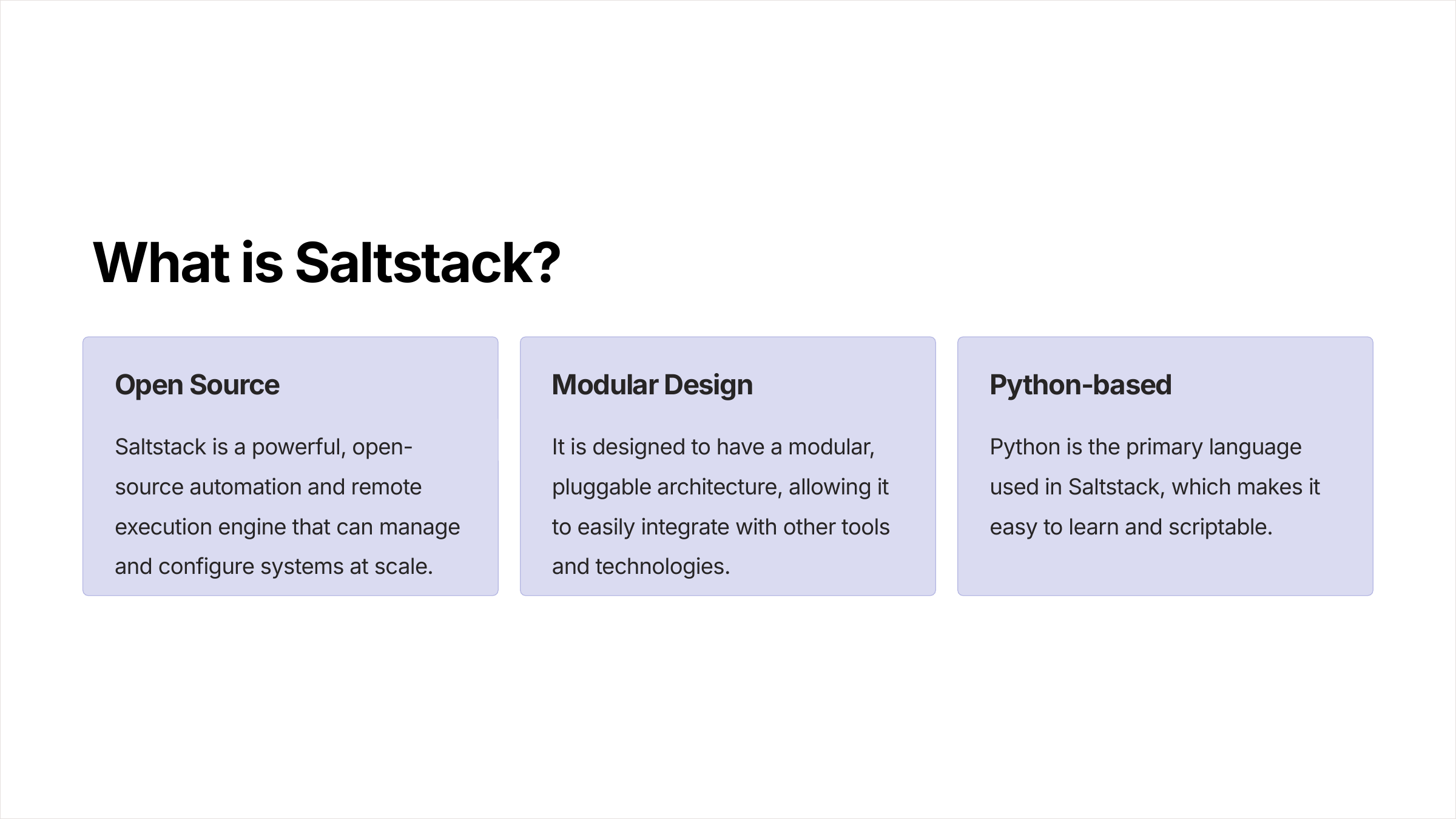

What is Saltstack?

Open Source
Modular Design
Python-based
Saltstack is a powerful, open-source automation and remote execution engine that can manage and configure systems at scale.
It is designed to have a modular, pluggable architecture, allowing it to easily integrate with other tools and technologies.
Python is the primary language used in Saltstack, which makes it easy to learn and scriptable.